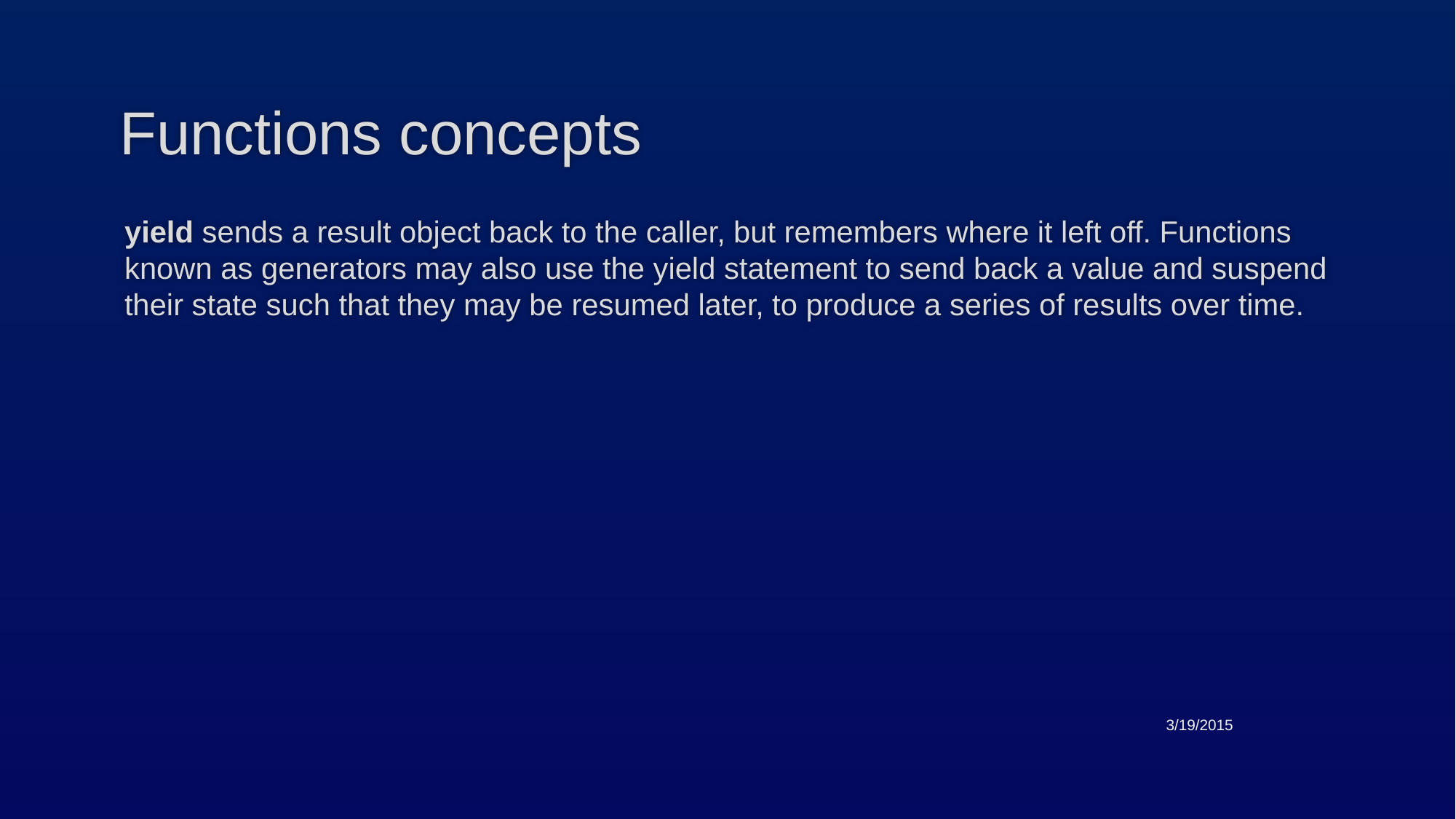

# Functions concepts
yield sends a result object back to the caller, but remembers where it left off. Functions known as generators may also use the yield statement to send back a value and suspend their state such that they may be resumed later, to produce a series of results over time.
3/19/2015